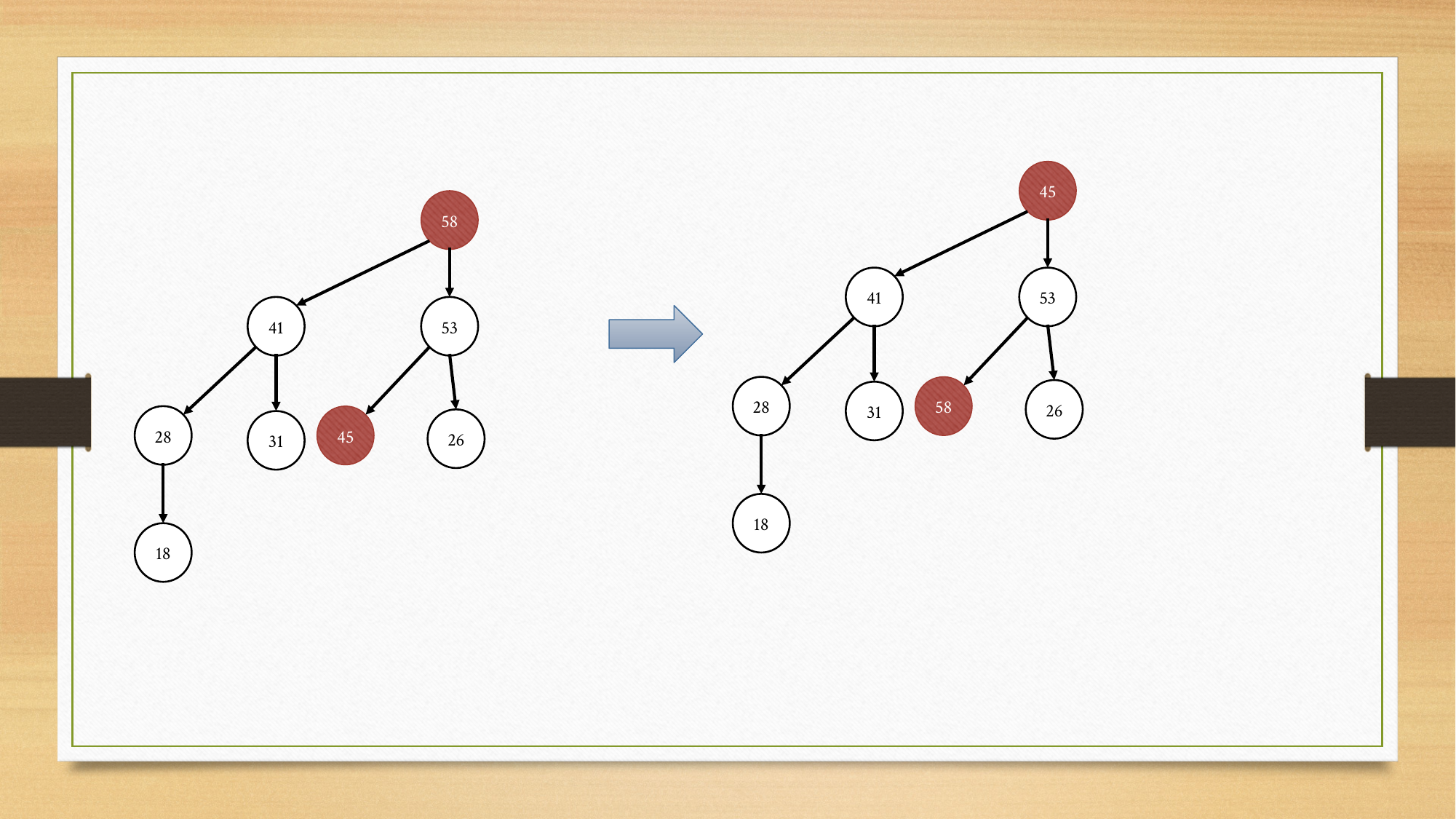

45
58
41
53
41
53

28
58
26
31
28
45
26
31
18
18